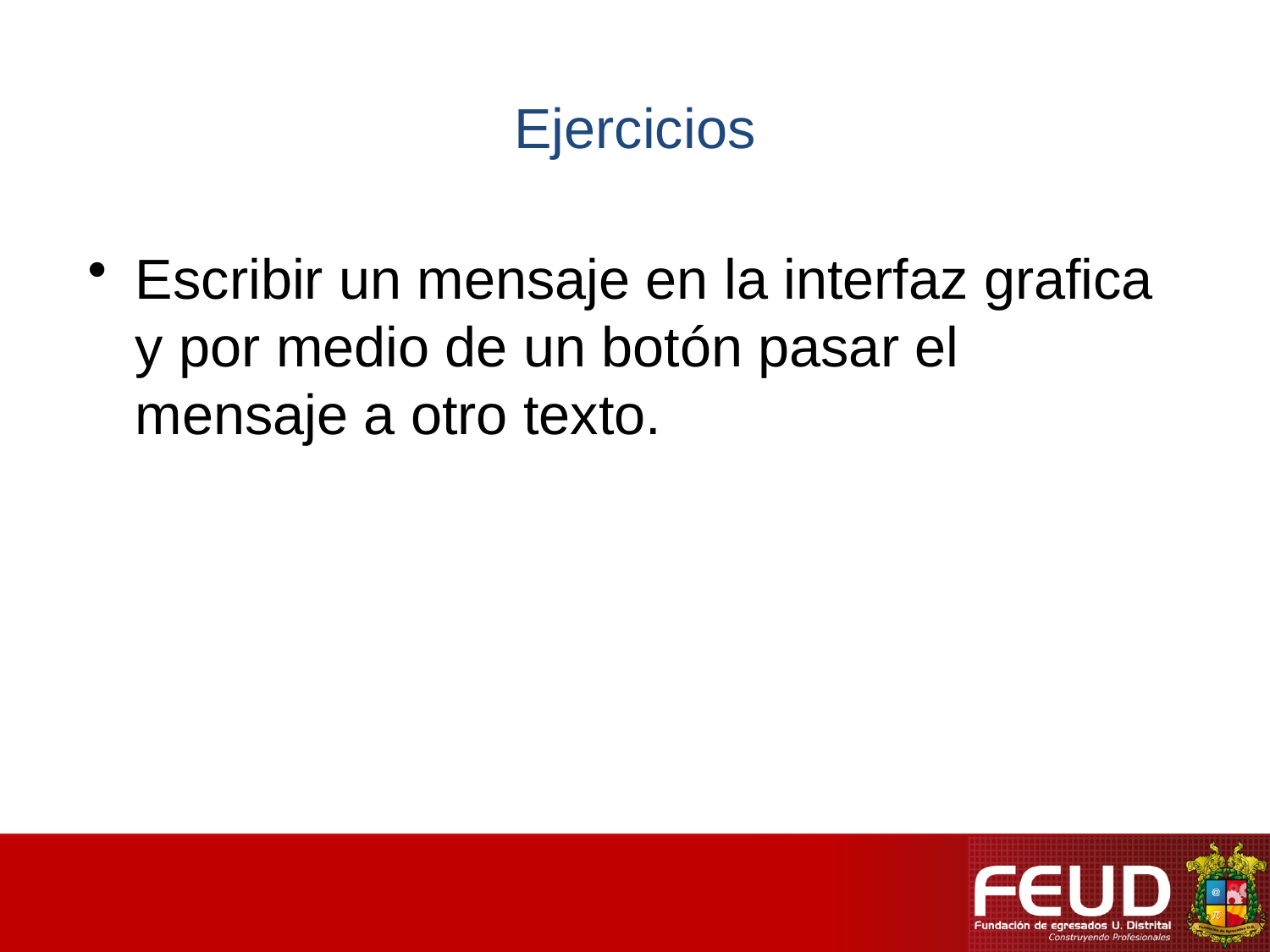

# Ejercicios
Escribir un mensaje en la interfaz grafica y por medio de un botón pasar el mensaje a otro texto.